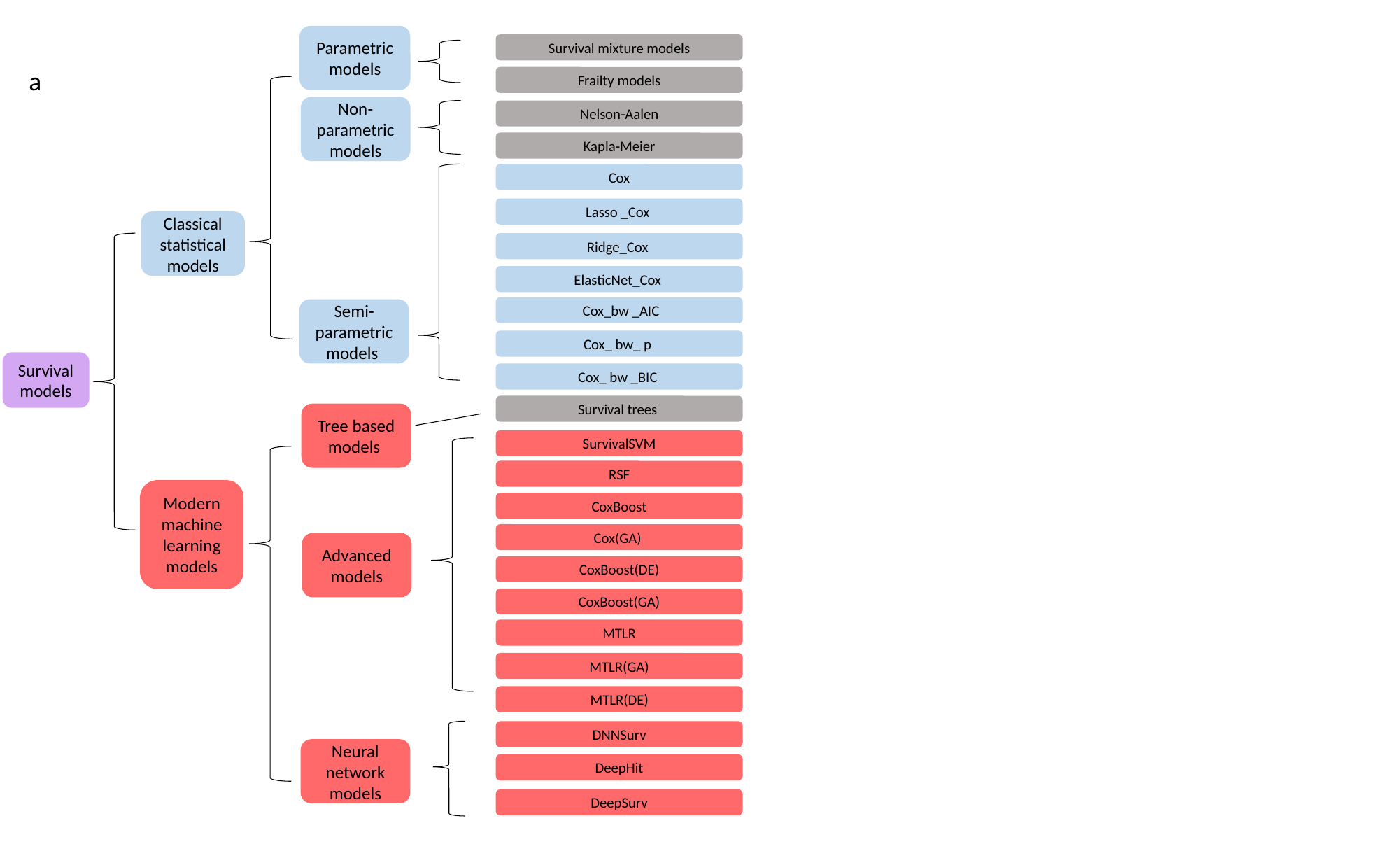

Parametric models
Survival mixture models

a
Frailty models

Non-parametric models

Nelson-Aalen
Kapla-Meier
Cox

Lasso _Cox
Classical statistical models

Ridge_Cox
ElasticNet_Cox
 Cox_bw _AIC
Semi-parametric models
Cox_ bw_ p
Survival models
Cox_ bw _BIC
Survival trees
Tree based models
SurvivalSVM

RSF
Modern machine learning
models
CoxBoost
Cox(GA)
Advanced models
CoxBoost(DE)
CoxBoost(GA)
MTLR
MTLR(GA)
MTLR(DE)

DNNSurv
Neural network models
DeepHit
DeepSurv